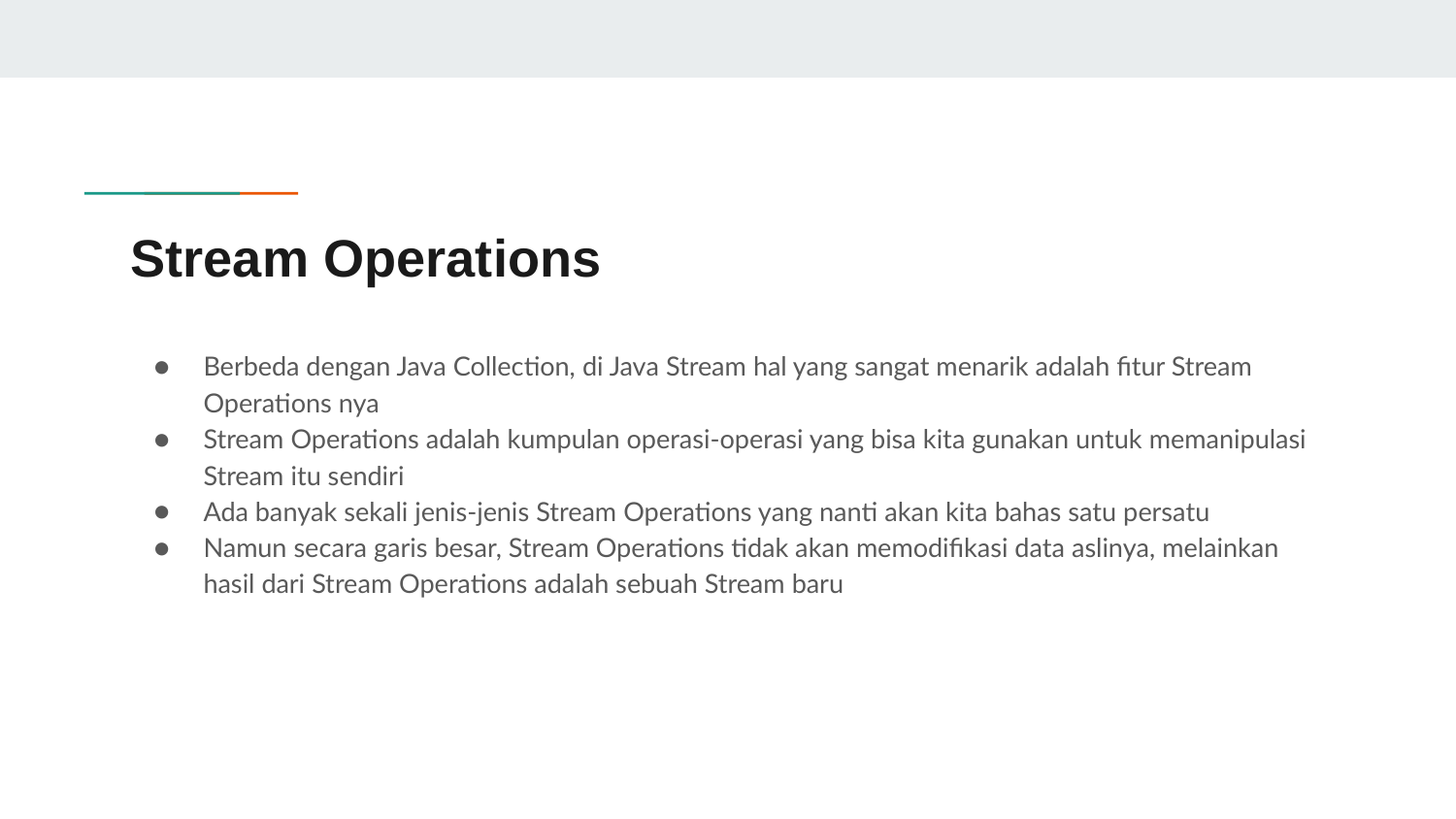

# Stream Operations
Berbeda dengan Java Collection, di Java Stream hal yang sangat menarik adalah fitur Stream Operations nya
Stream Operations adalah kumpulan operasi-operasi yang bisa kita gunakan untuk memanipulasi Stream itu sendiri
Ada banyak sekali jenis-jenis Stream Operations yang nanti akan kita bahas satu persatu
Namun secara garis besar, Stream Operations tidak akan memodifikasi data aslinya, melainkan hasil dari Stream Operations adalah sebuah Stream baru